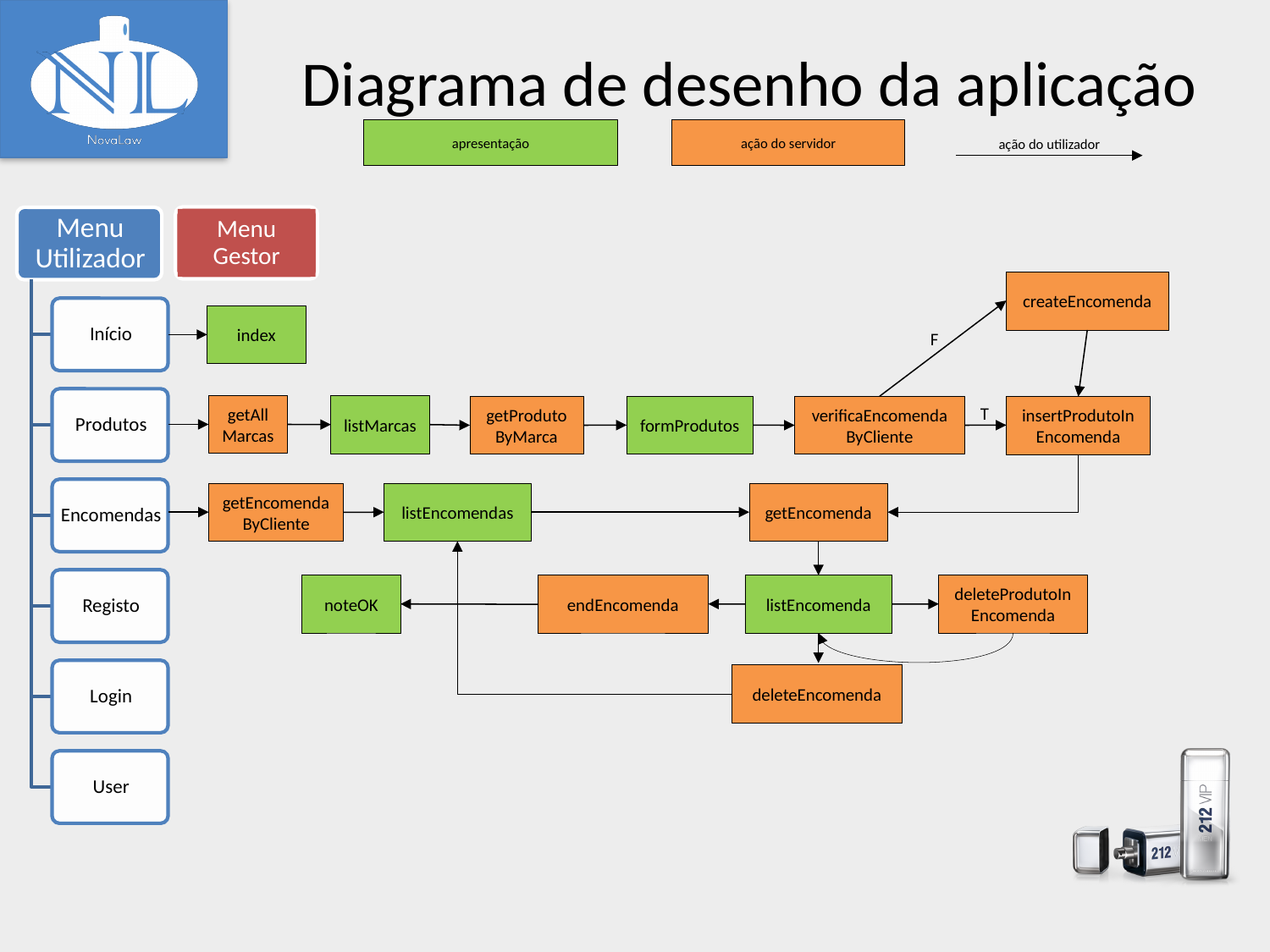

Diagrama de desenho da aplicação
apresentação
ação do servidor
ação do utilizador
Menu Utilizador
Início
Produtos
Encomendas
Registo
Login
User

Menu Gestor
createEncomenda
index
F
getAllMarcas
listMarcas
formProdutos
verificaEncomendaByCliente
getProdutoByMarca
T
insertProdutoInEncomenda
getEncomenda
getEncomendaByCliente
listEncomendas
noteOK
endEncomenda
deleteProdutoInEncomenda
listEncomenda
deleteEncomenda